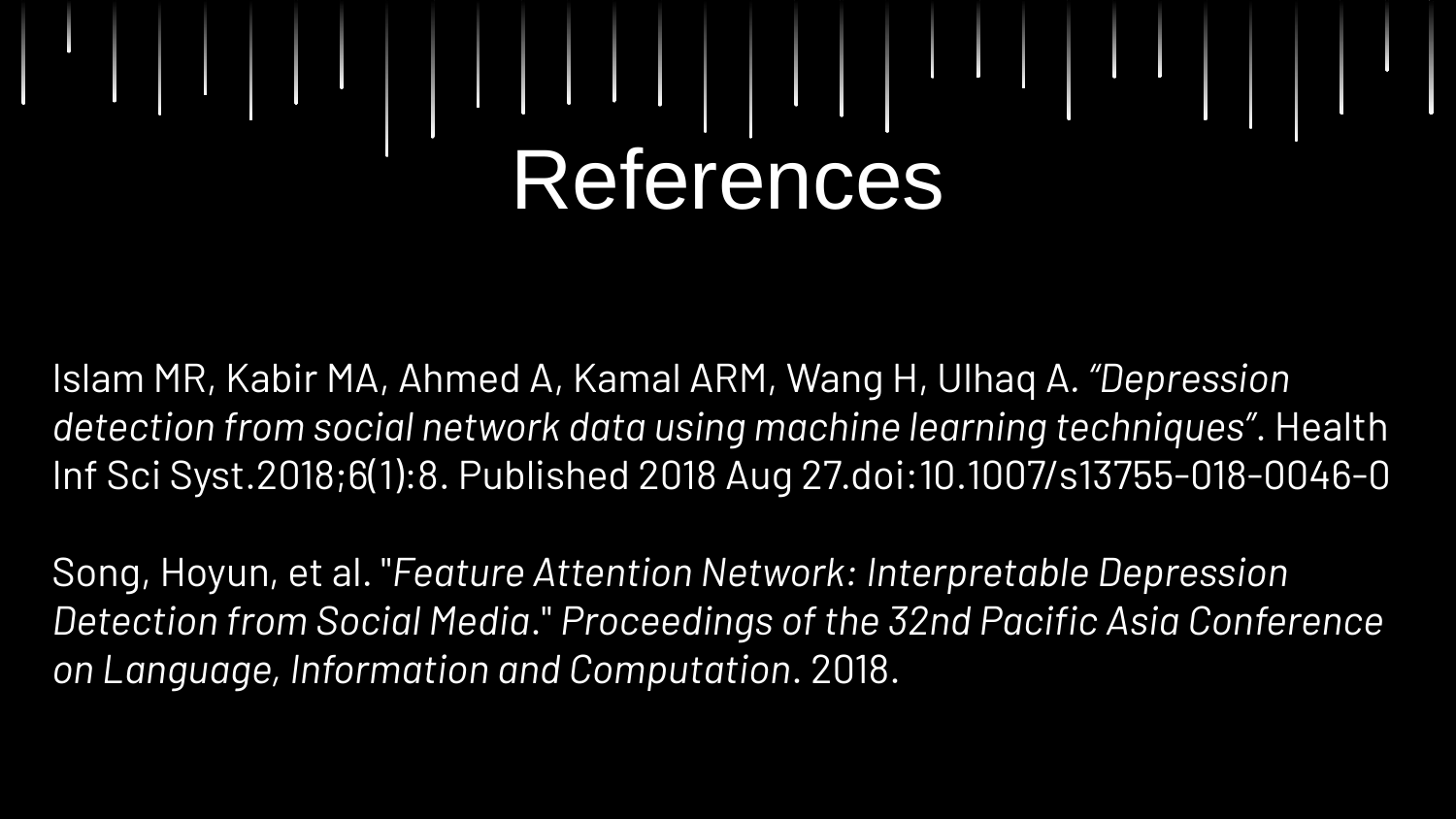

References
Islam MR, Kabir MA, Ahmed A, Kamal ARM, Wang H, Ulhaq A. “Depression detection from social network data using machine learning techniques”. Health Inf Sci Syst.2018;6(1):8. Published 2018 Aug 27.doi:10.1007/s13755-018-0046-0

Song, Hoyun, et al. "Feature Attention Network: Interpretable Depression Detection from Social Media." Proceedings of the 32nd Pacific Asia Conference on Language, Information and Computation. 2018.